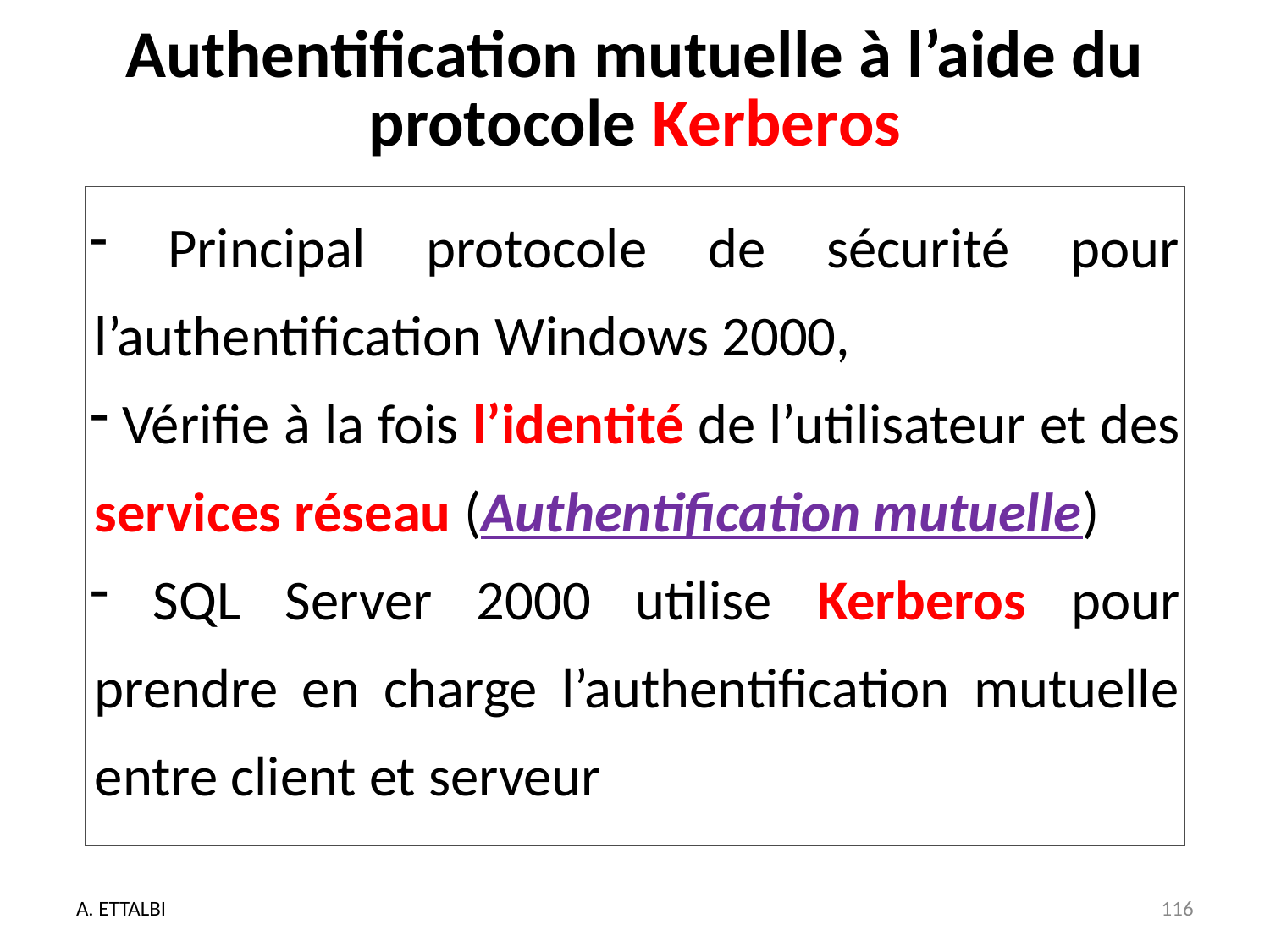

# Authentification mutuelle à l’aide du protocole Kerberos
 Principal protocole de sécurité pour l’authentification Windows 2000,
 Vérifie à la fois l’identité de l’utilisateur et des services réseau (Authentification mutuelle)
 SQL Server 2000 utilise Kerberos pour prendre en charge l’authentification mutuelle entre client et serveur
A. ETTALBI
116